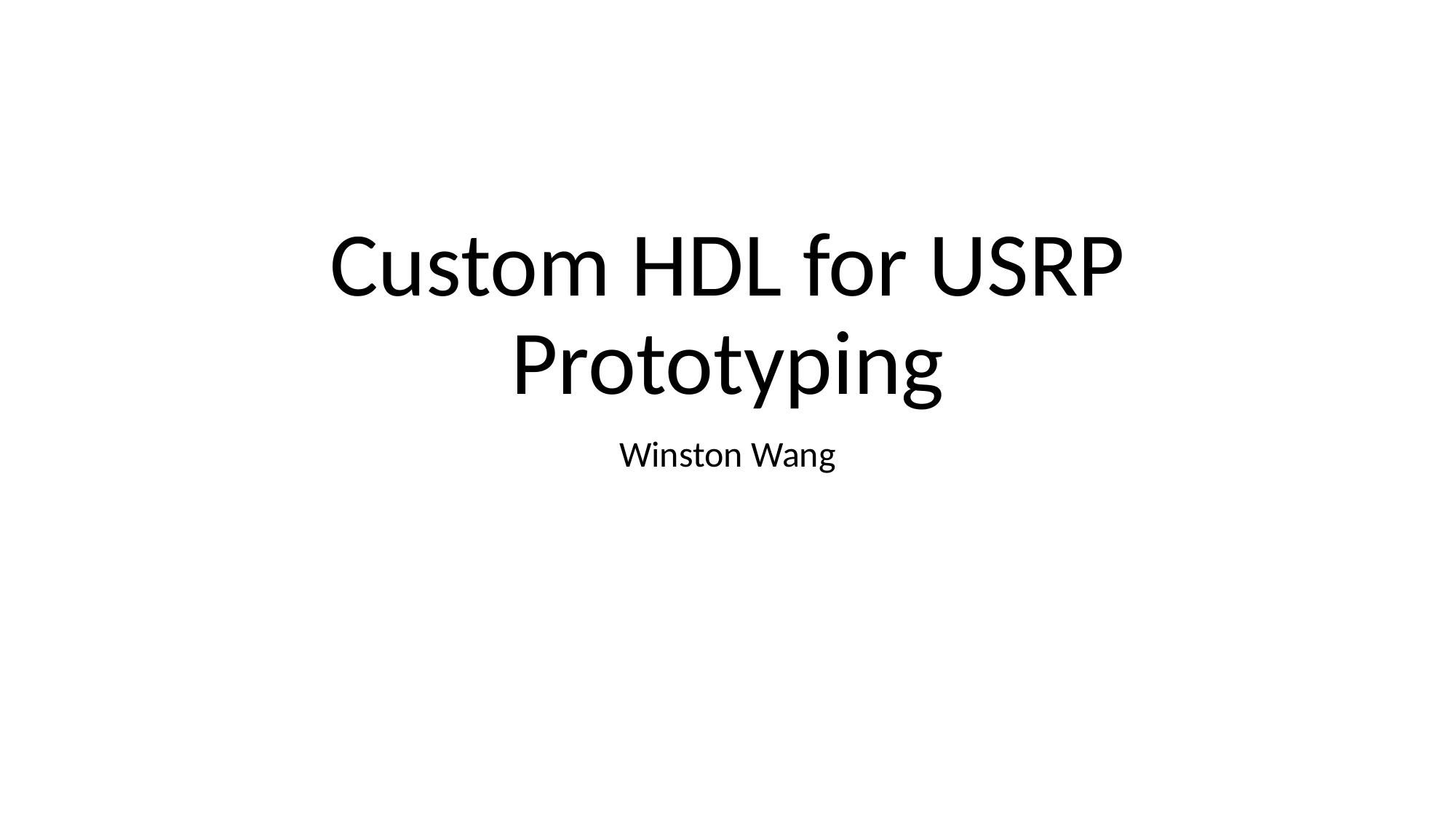

# Custom HDL for USRP Prototyping
Winston Wang